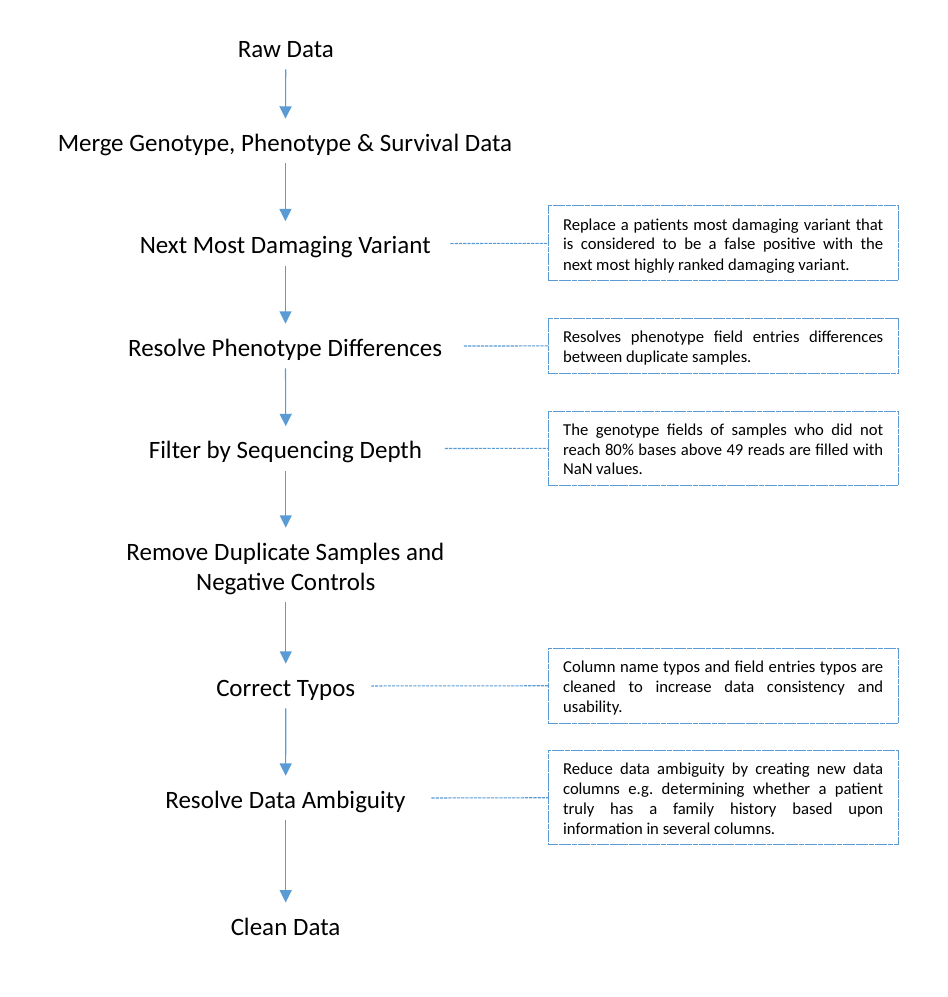

Raw Data
Merge Genotype, Phenotype & Survival Data
Replace a patients most damaging variant that is considered to be a false positive with the next most highly ranked damaging variant.
Next Most Damaging Variant
Resolves phenotype field entries differences between duplicate samples.
Resolve Phenotype Differences
The genotype fields of samples who did not reach 80% bases above 49 reads are filled with NaN values.
Filter by Sequencing Depth
Remove Duplicate Samples and Negative Controls
Column name typos and field entries typos are cleaned to increase data consistency and usability.
Correct Typos
Reduce data ambiguity by creating new data columns e.g. determining whether a patient truly has a family history based upon information in several columns.
Resolve Data Ambiguity
Clean Data